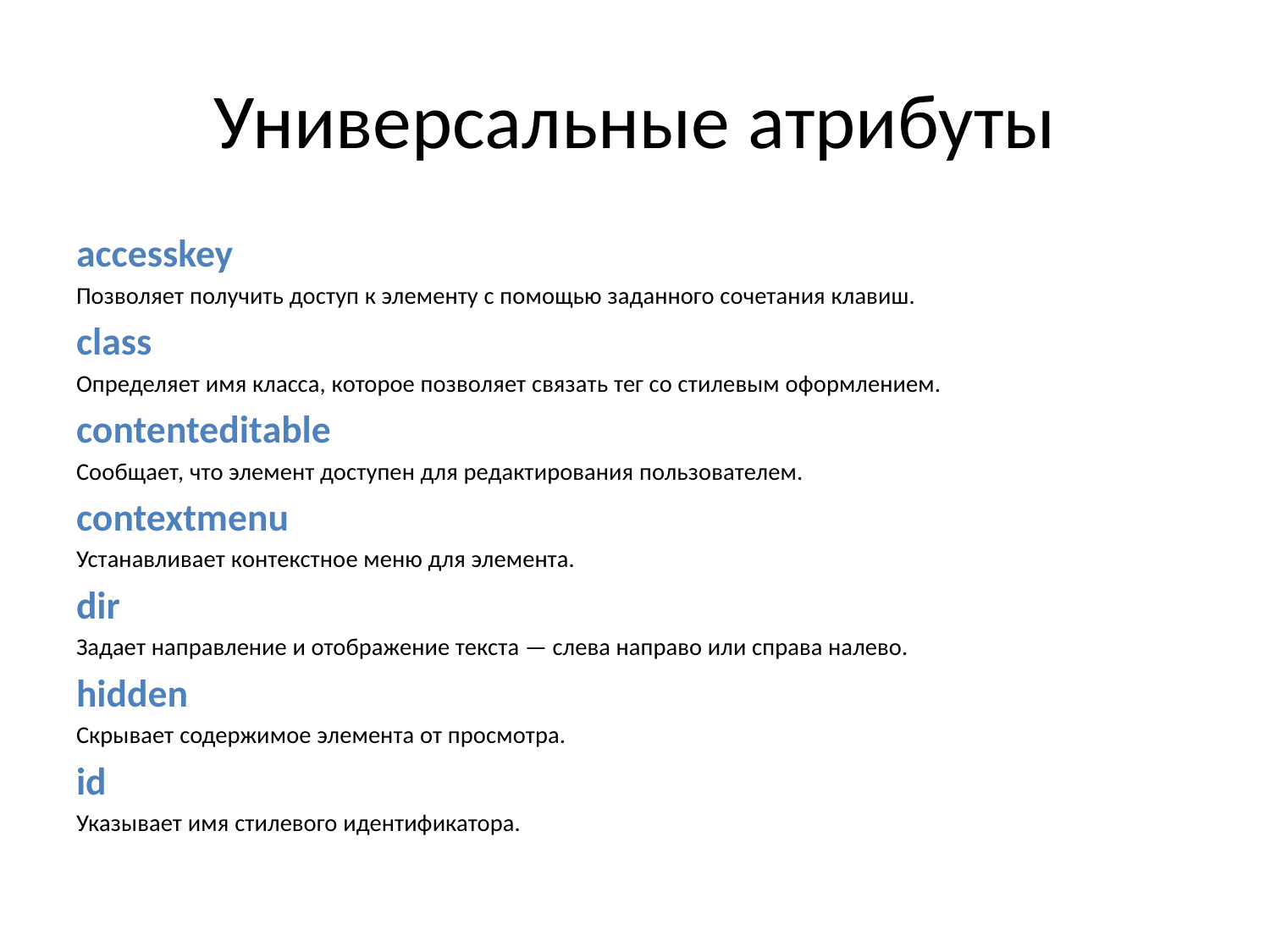

# Универсальные атрибуты
accesskey
Позволяет получить доступ к элементу с помощью заданного сочетания клавиш.
class
Определяет имя класса, которое позволяет связать тег со стилевым оформлением.
contenteditable
Сообщает, что элемент доступен для редактирования пользователем.
contextmenu
Устанавливает контекстное меню для элемента.
dir
Задает направление и отображение текста — слева направо или справа налево.
hidden
Скрывает содержимое элемента от просмотра.
id
Указывает имя стилевого идентификатора.